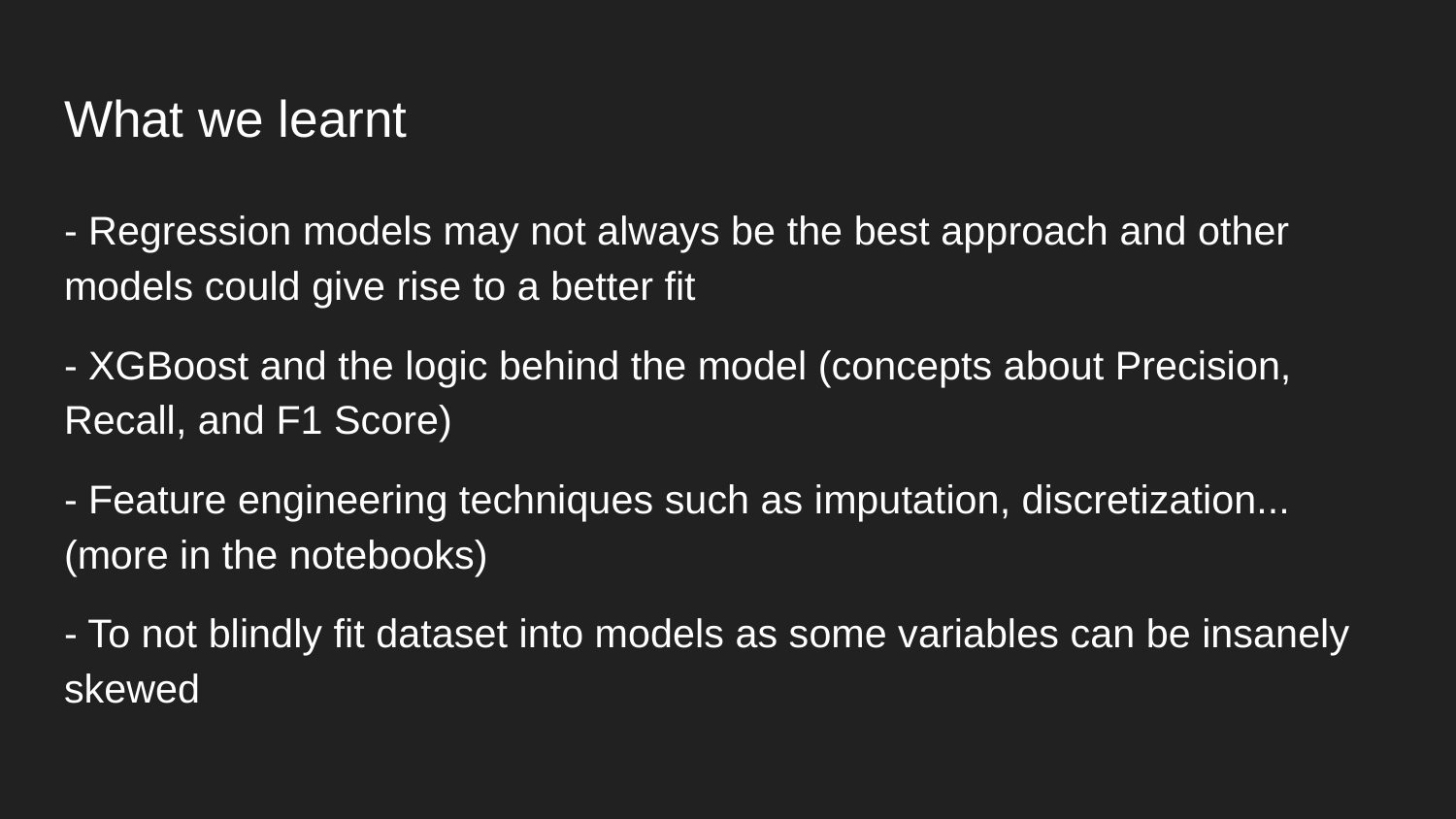

# What we learnt
- Regression models may not always be the best approach and other models could give rise to a better fit
- XGBoost and the logic behind the model (concepts about Precision, Recall, and F1 Score)
- Feature engineering techniques such as imputation, discretization... (more in the notebooks)
- To not blindly fit dataset into models as some variables can be insanely skewed